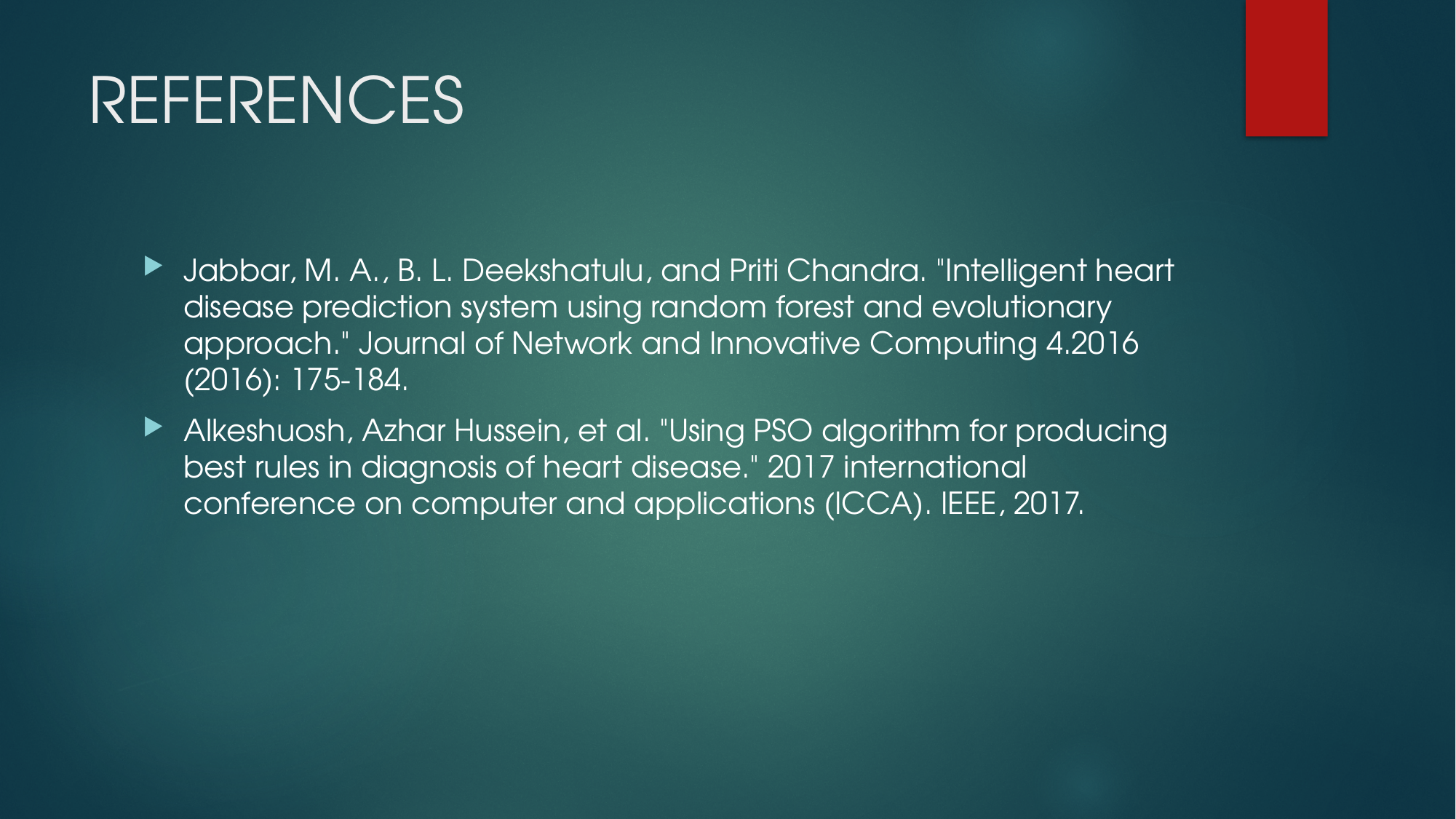

# REFERENCES
Jabbar, M. A., B. L. Deekshatulu, and Priti Chandra. "Intelligent heart disease prediction system using random forest and evolutionary approach." Journal of Network and Innovative Computing 4.2016 (2016): 175-184.
Alkeshuosh, Azhar Hussein, et al. "Using PSO algorithm for producing best rules in diagnosis of heart disease." 2017 international conference on computer and applications (ICCA). IEEE, 2017.